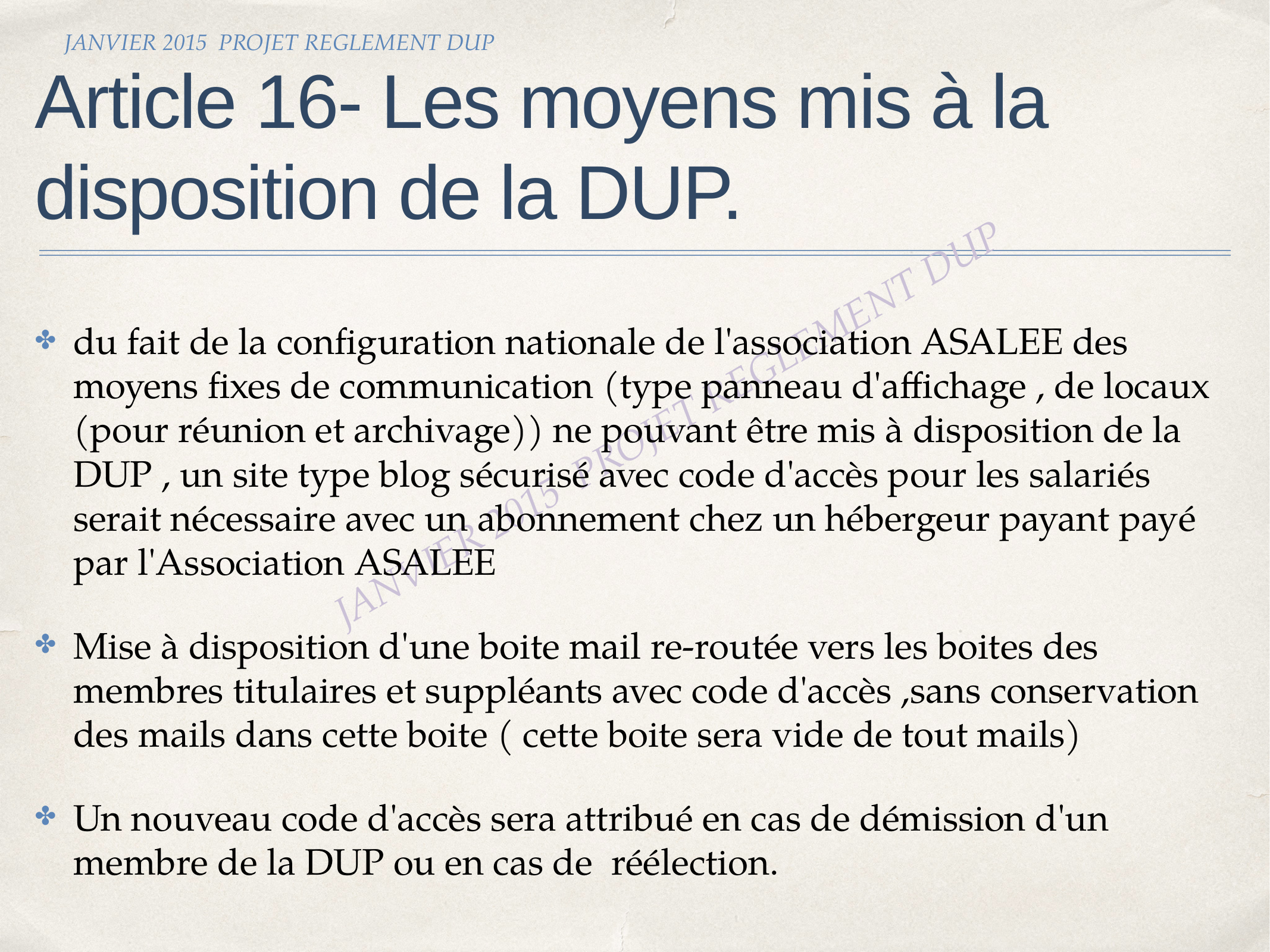

JANVIER 2015  PROJET REGLEMENT DUP
# Article 16- Les moyens mis à la disposition de la DUP.
du fait de la configuration nationale de l'association ASALEE des moyens fixes de communication (type panneau d'affichage , de locaux (pour réunion et archivage)) ne pouvant être mis à disposition de la DUP , un site type blog sécurisé avec code d'accès pour les salariés serait nécessaire avec un abonnement chez un hébergeur payant payé par l'Association ASALEE
Mise à disposition d'une boite mail re-routée vers les boites des membres titulaires et suppléants avec code d'accès ,sans conservation des mails dans cette boite ( cette boite sera vide de tout mails)
Un nouveau code d'accès sera attribué en cas de démission d'un membre de la DUP ou en cas de  réélection.
JANVIER 2015  PROJET REGLEMENT DUP